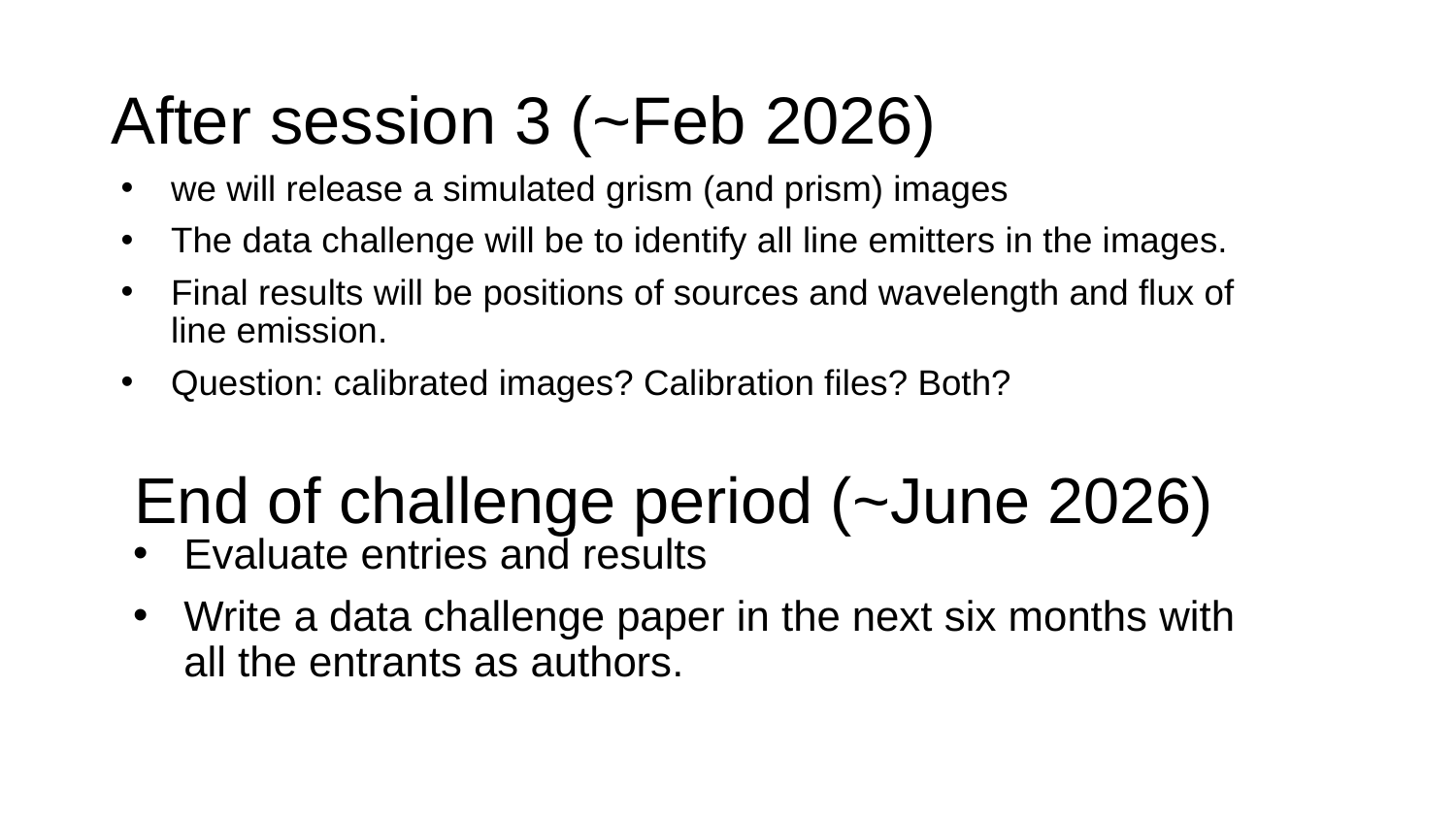

# After session 3 (~Feb 2026)
we will release a simulated grism (and prism) images
The data challenge will be to identify all line emitters in the images.
Final results will be positions of sources and wavelength and flux of line emission.
Question: calibrated images? Calibration files? Both?
End of challenge period (~June 2026)
Evaluate entries and results
Write a data challenge paper in the next six months with all the entrants as authors.